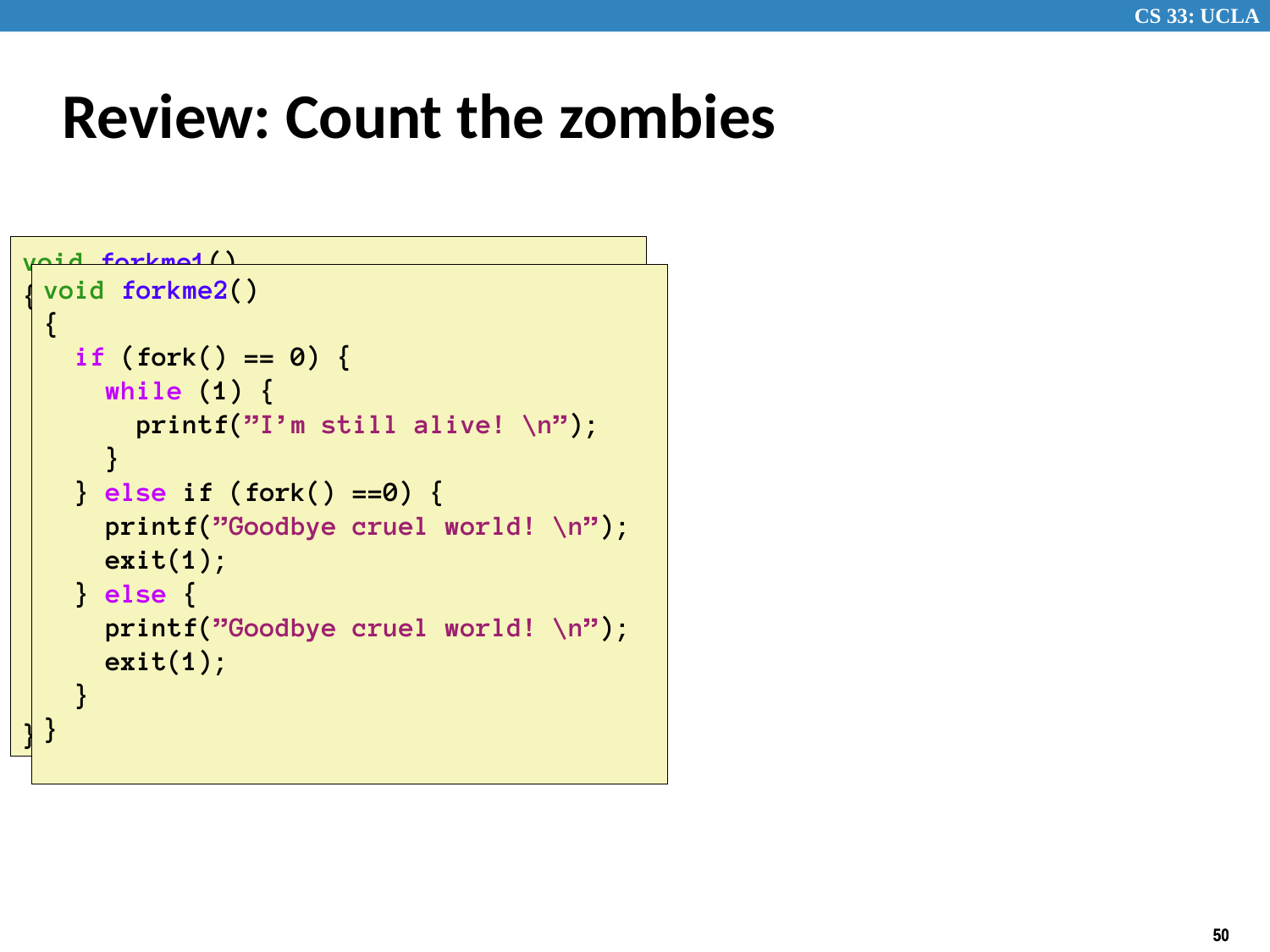

# Review: Count the zombies
void forkme1()
{
  if (fork() == 0) {
    while (1) {
      printf(”I’m alive! \n”);
    }
  } else if (fork() ==0) {
    printf(”Goodbye cruel world! \n”);
    exit(1);
  } else {
    while ((c = getchar()) != EOF) {
      putchar(c);
    }
  }
}
void forkme2()
{
  if (fork() == 0) {
    while (1) {
      printf(”I’m still alive! \n”);
    }
  } else if (fork() ==0) {
    printf(”Goodbye cruel world! \n”);
    exit(1);
  } else {
    printf(”Goodbye cruel world! \n”);
    exit(1);
  }
}